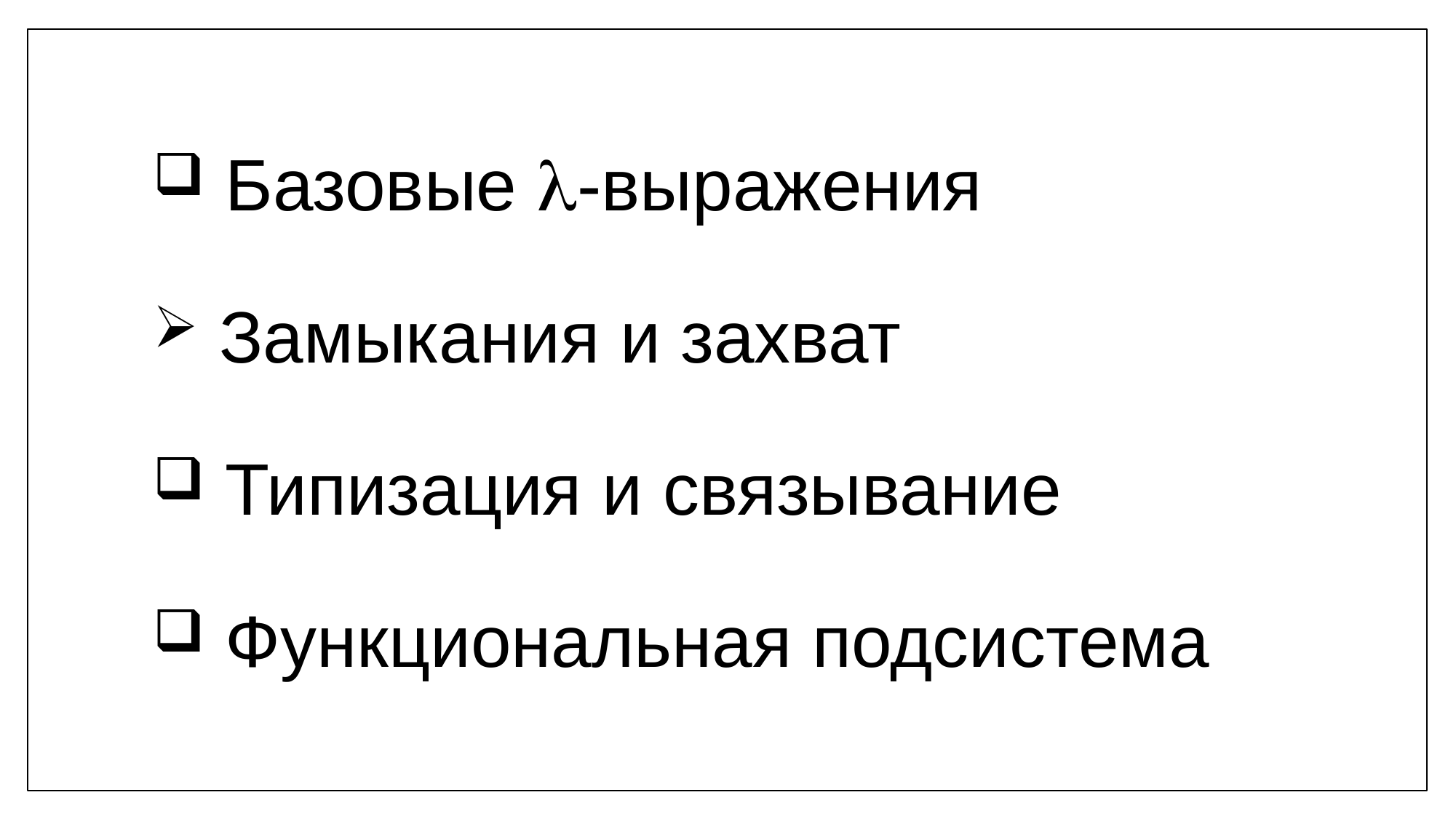

Базовые λ-выражения
 Замыкания и захват
 Типизация и связывание
 Функциональная подсистема